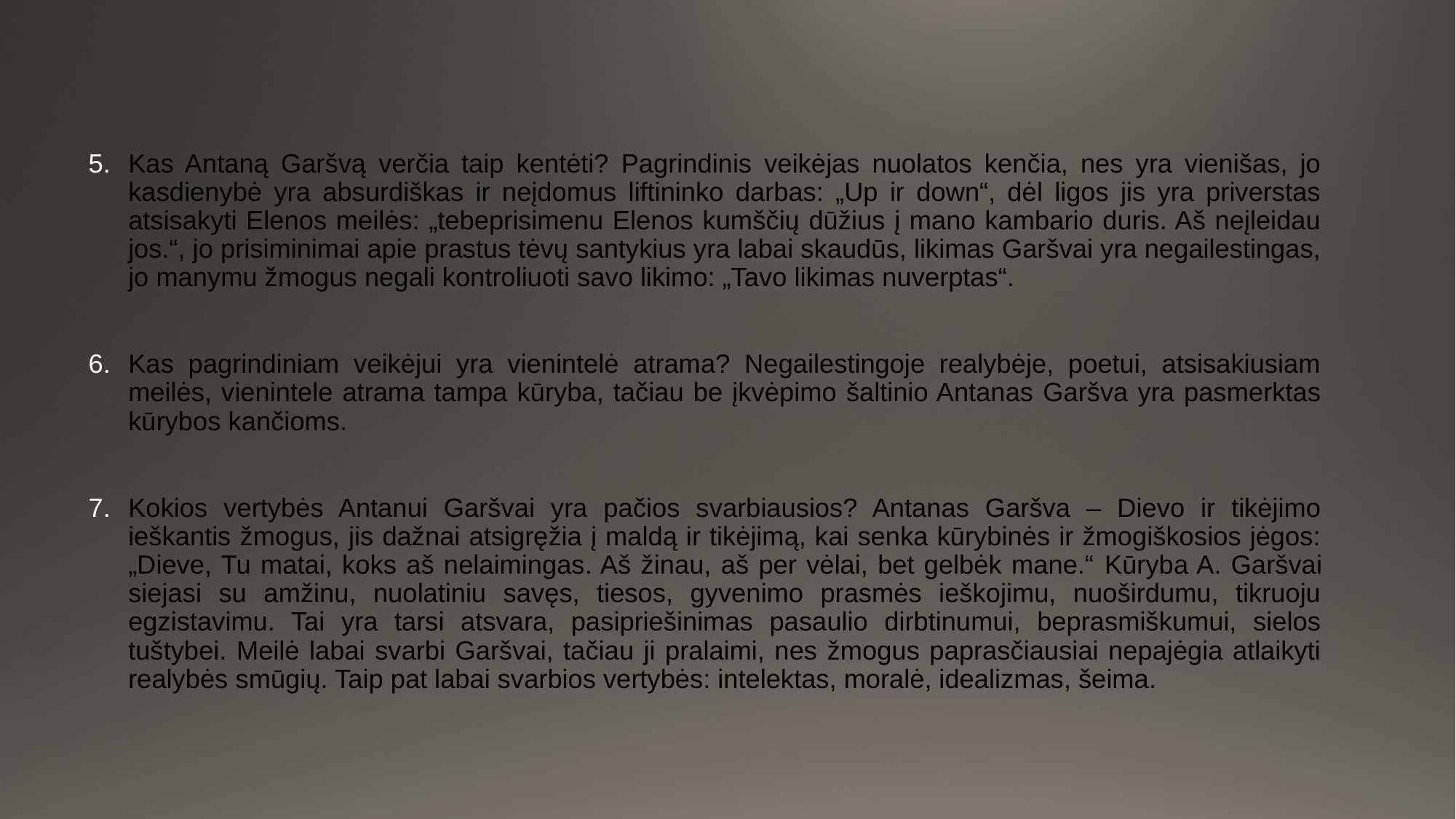

Kas Antaną Garšvą verčia taip kentėti? Pagrindinis veikėjas nuolatos kenčia, nes yra vienišas, jo kasdienybė yra absurdiškas ir neįdomus liftininko darbas: „Up ir down“, dėl ligos jis yra priverstas atsisakyti Elenos meilės: „tebeprisimenu Elenos kumščių dūžius į mano kambario duris. Aš neįleidau jos.“, jo prisiminimai apie prastus tėvų santykius yra labai skaudūs, likimas Garšvai yra negailestingas, jo manymu žmogus negali kontroliuoti savo likimo: „Tavo likimas nuverptas“.

Kas pagrindiniam veikėjui yra vienintelė atrama? Negailestingoje realybėje, poetui, atsisakiusiam meilės, vienintele atrama tampa kūryba, tačiau be įkvėpimo šaltinio Antanas Garšva yra pasmerktas kūrybos kančioms.

Kokios vertybės Antanui Garšvai yra pačios svarbiausios? Antanas Garšva – Dievo ir tikėjimo ieškantis žmogus, jis dažnai atsigręžia į maldą ir tikėjimą, kai senka kūrybinės ir žmogiškosios jėgos: „Dieve, Tu matai, koks aš nelaimingas. Aš žinau, aš per vėlai, bet gelbėk mane.“ Kūryba A. Garšvai siejasi su amžinu, nuolatiniu savęs, tiesos, gyvenimo prasmės ieškojimu, nuoširdumu, tikruoju egzistavimu. Tai yra tarsi atsvara, pasipriešinimas pasaulio dirbtinumui, beprasmiškumui, sielos tuštybei. Meilė labai svarbi Garšvai, tačiau ji pralaimi, nes žmogus paprasčiausiai nepajėgia atlaikyti realybės smūgių. Taip pat labai svarbios vertybės: intelektas, moralė, idealizmas, šeima.